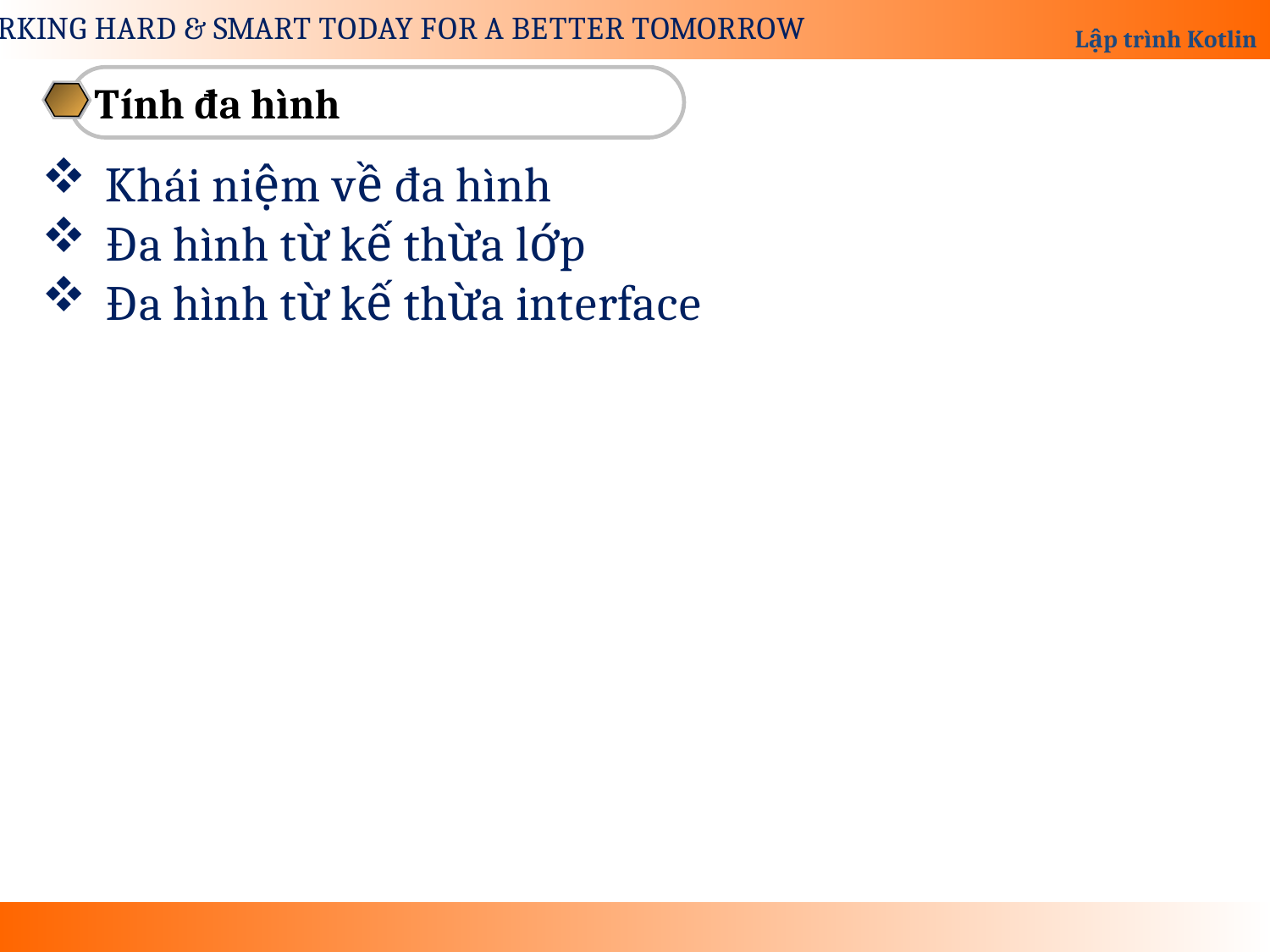

Tính đa hình

Khái niệm về đa hình
Đa hình từ kế thừa lớp
Đa hình từ kế thừa interface